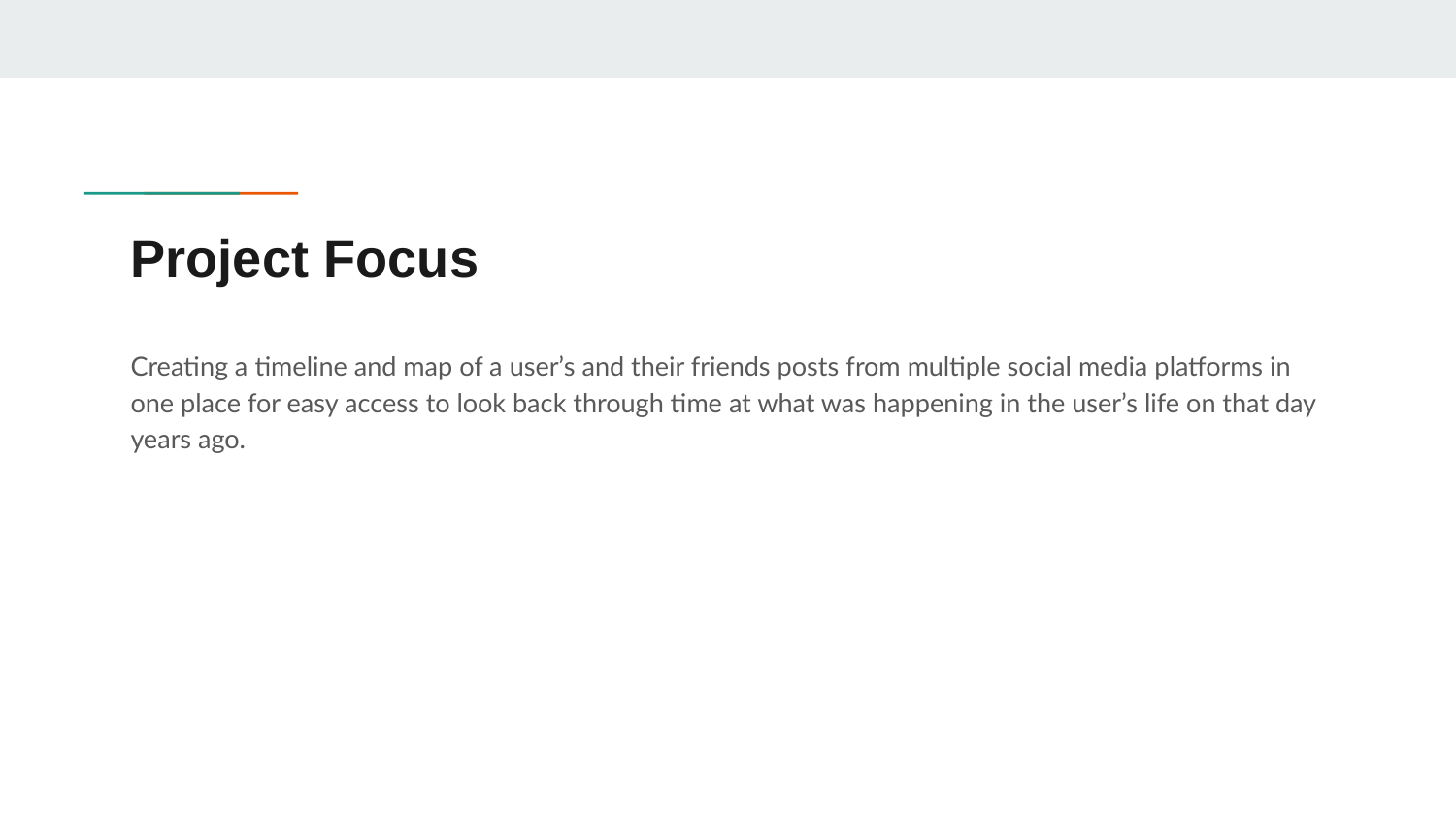

# Project Focus
Creating a timeline and map of a user’s and their friends posts from multiple social media platforms in one place for easy access to look back through time at what was happening in the user’s life on that day years ago.